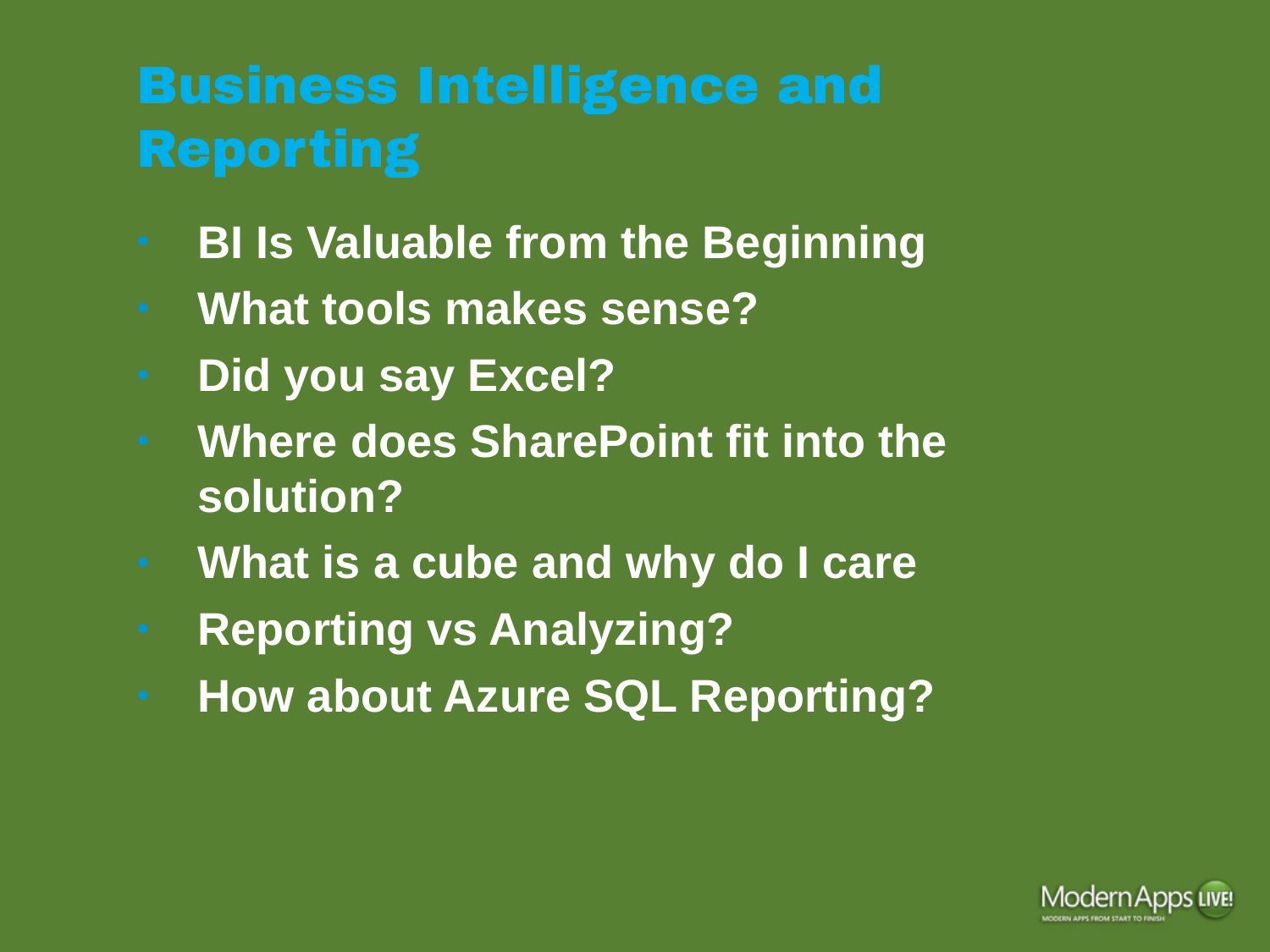

# Business Intelligence and Reporting
BI Is Valuable from the Beginning
What tools makes sense?
Did you say Excel?
Where does SharePoint fit into the solution?
What is a cube and why do I care
Reporting vs Analyzing?
How about Azure SQL Reporting?